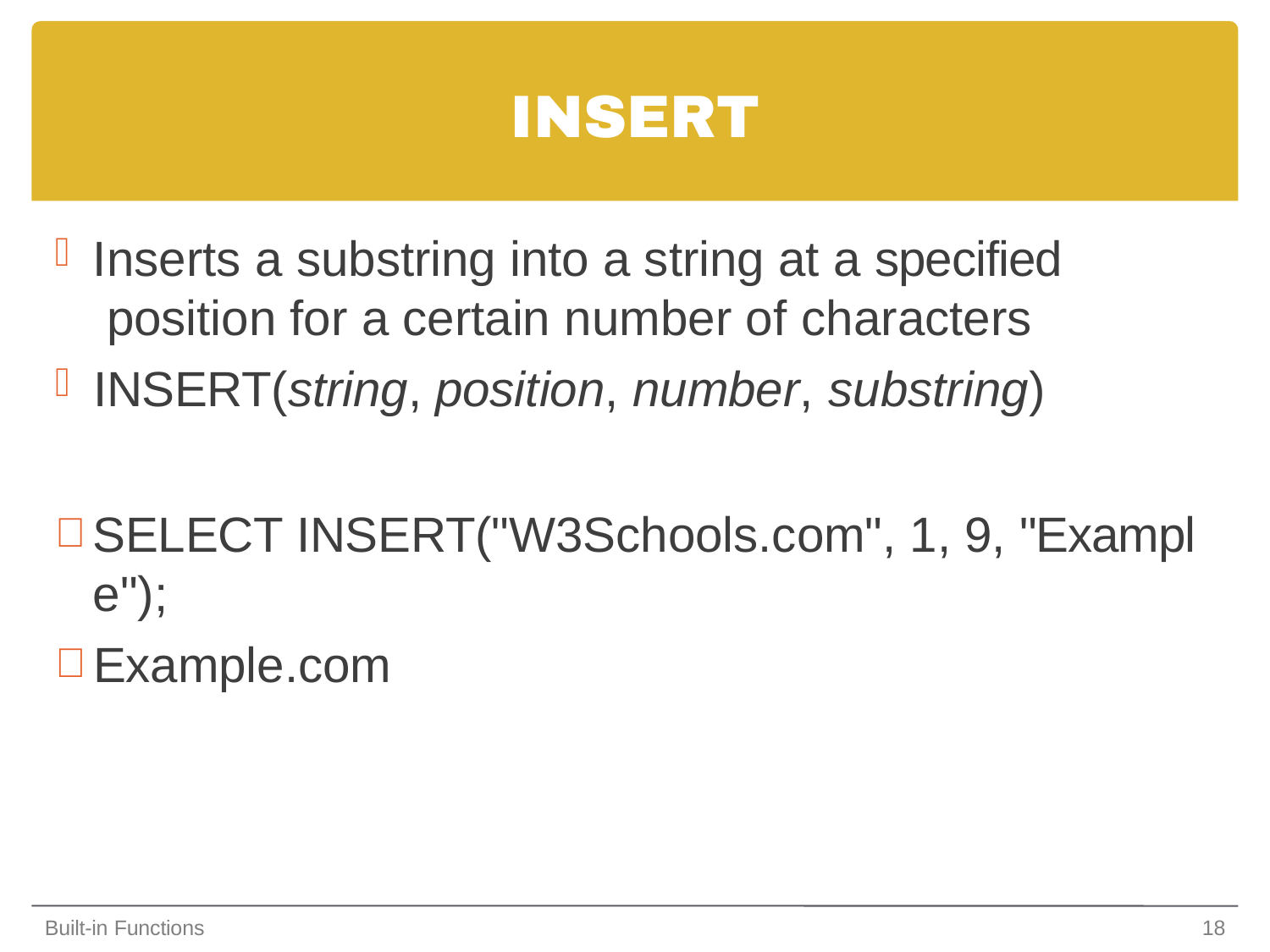

# INSERT
Inserts a substring into a string at a specified  position for a certain number of characters
INSERT(string, position, number, substring)

SELECT INSERT("W3Schools.com", 1, 9, "Exampl  e");
Example.com
Built-in Functions
18